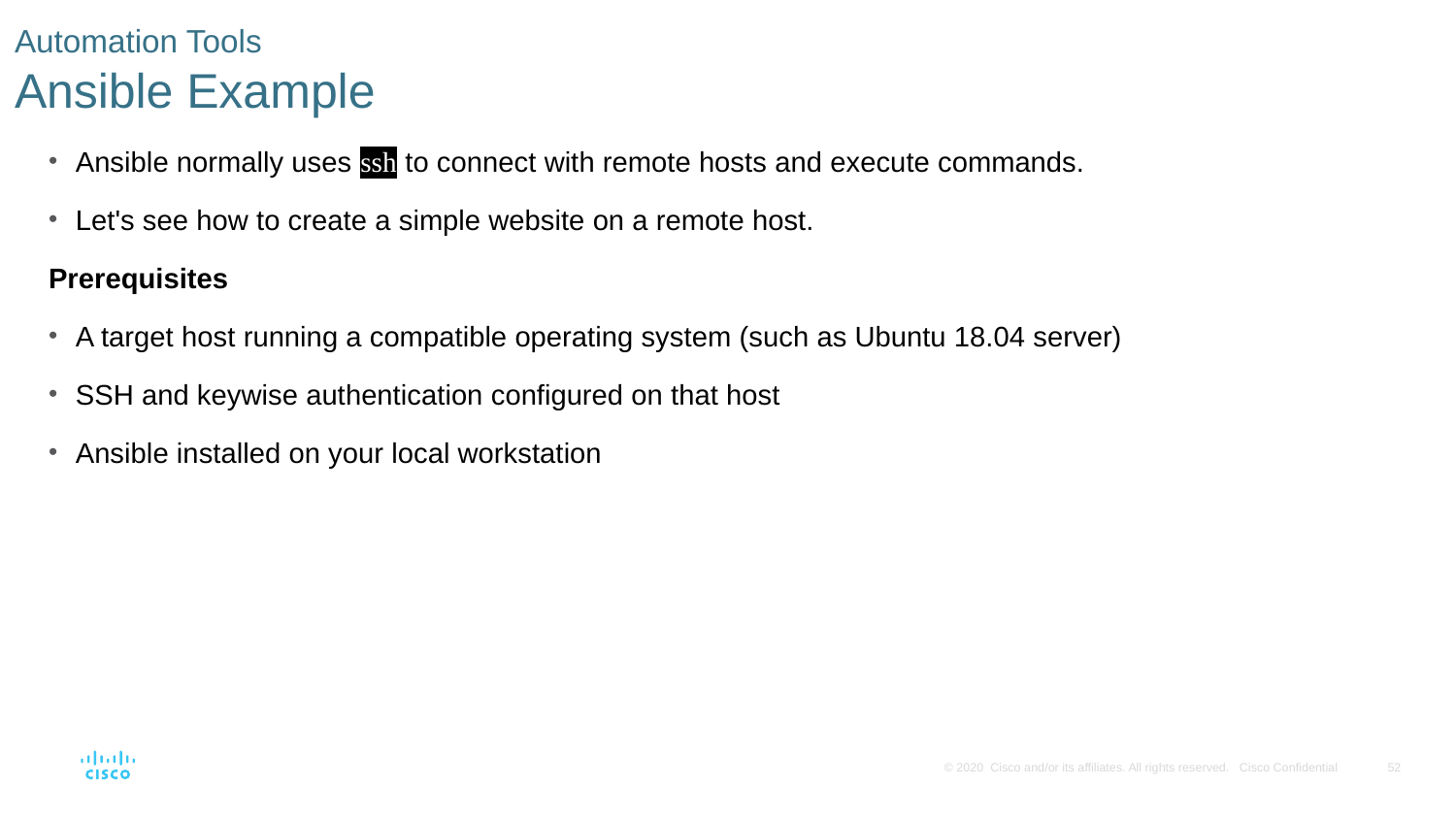

# Automation Tools Ansible Example
Ansible normally uses ssh to connect with remote hosts and execute commands.
Let's see how to create a simple website on a remote host.
Prerequisites
A target host running a compatible operating system (such as Ubuntu 18.04 server)
SSH and keywise authentication configured on that host
Ansible installed on your local workstation